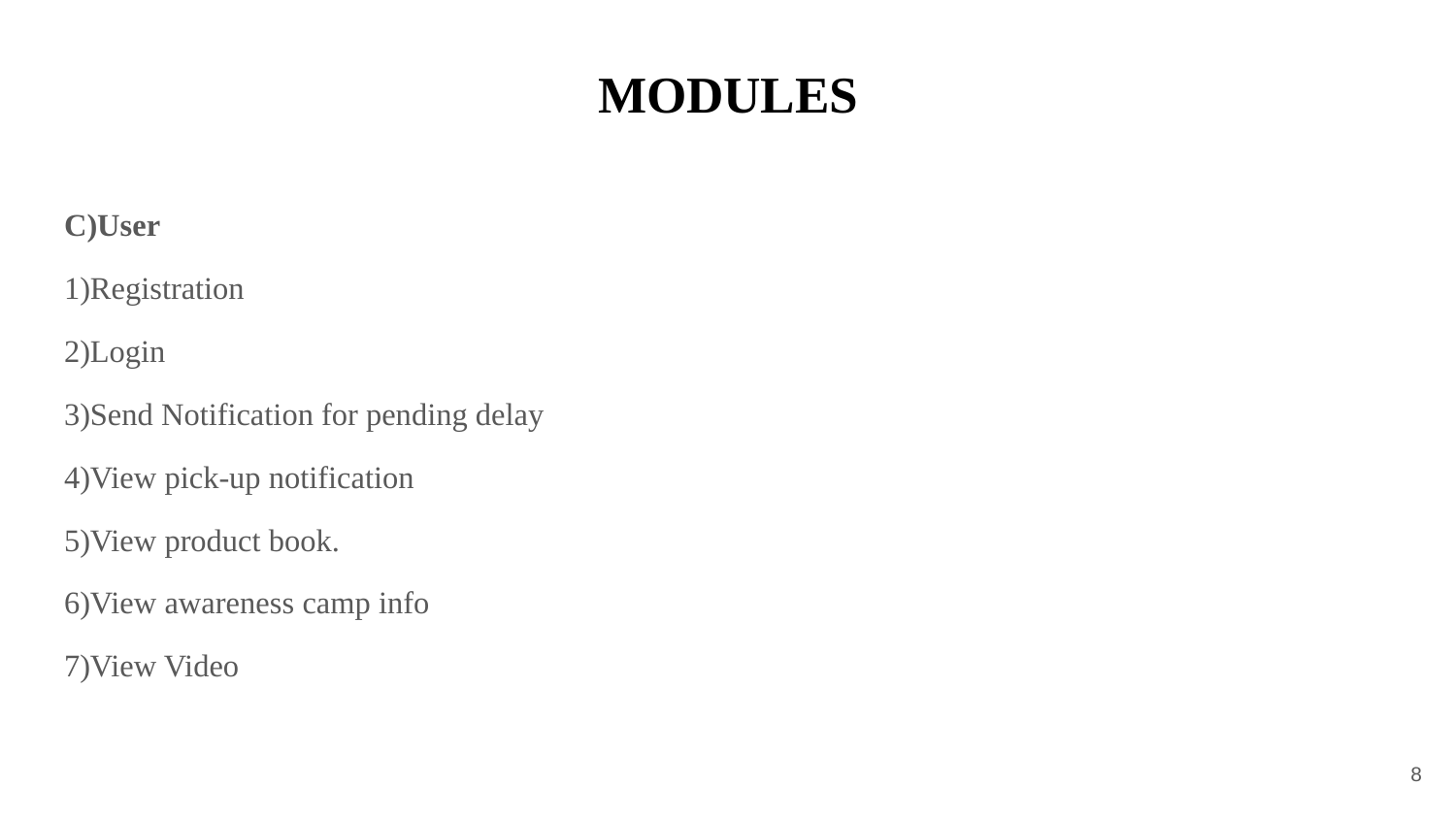

# MODULES
C)User
1)Registration
2)Login
3)Send Notification for pending delay
4)View pick-up notification
5)View product book.
6)View awareness camp info
7)View Video
8